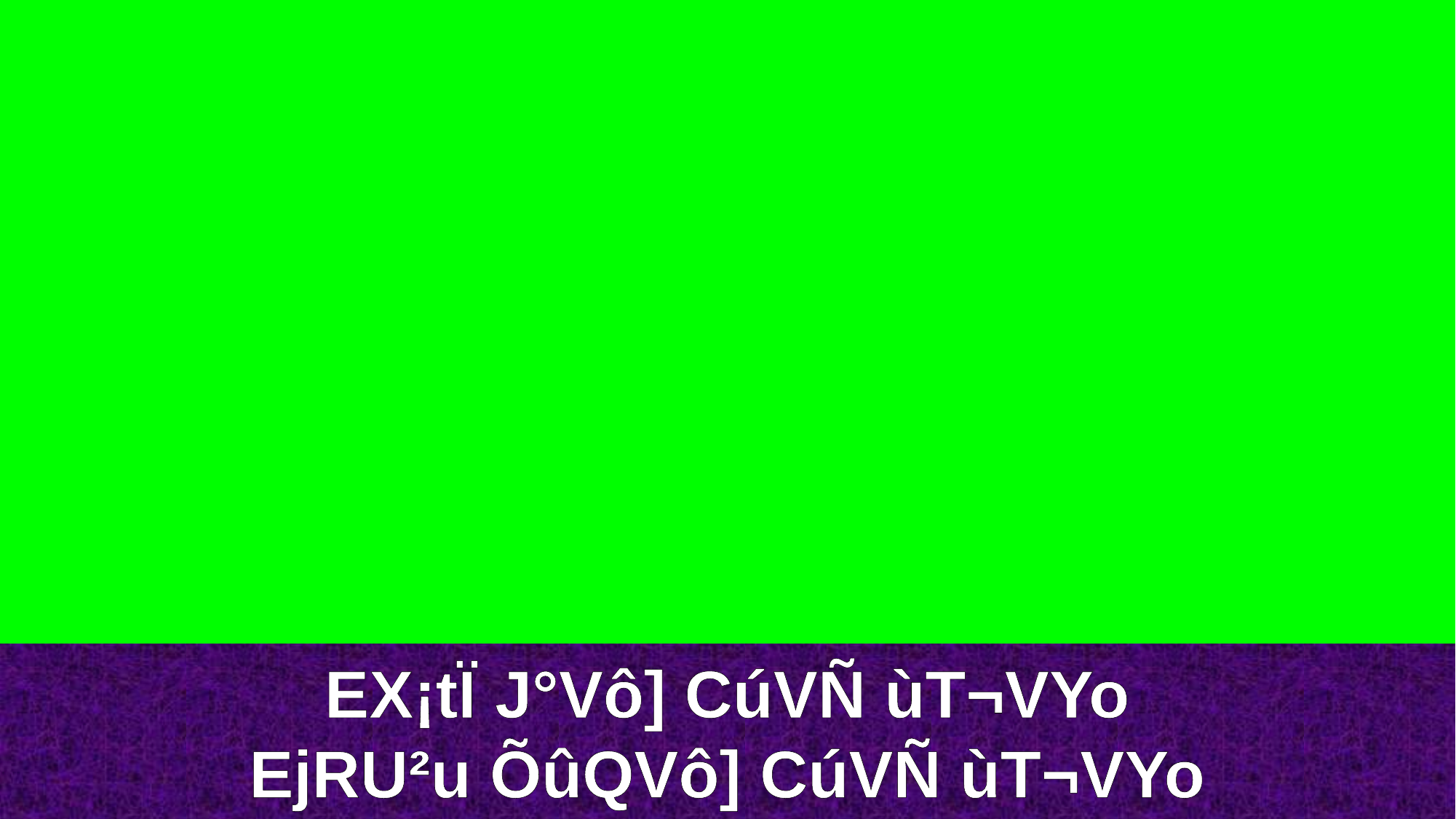

EX¡tÏ J°Vô] CúVÑ ùT¬VYo
EjRU²u ÕûQVô] CúVÑ ùT¬VYo